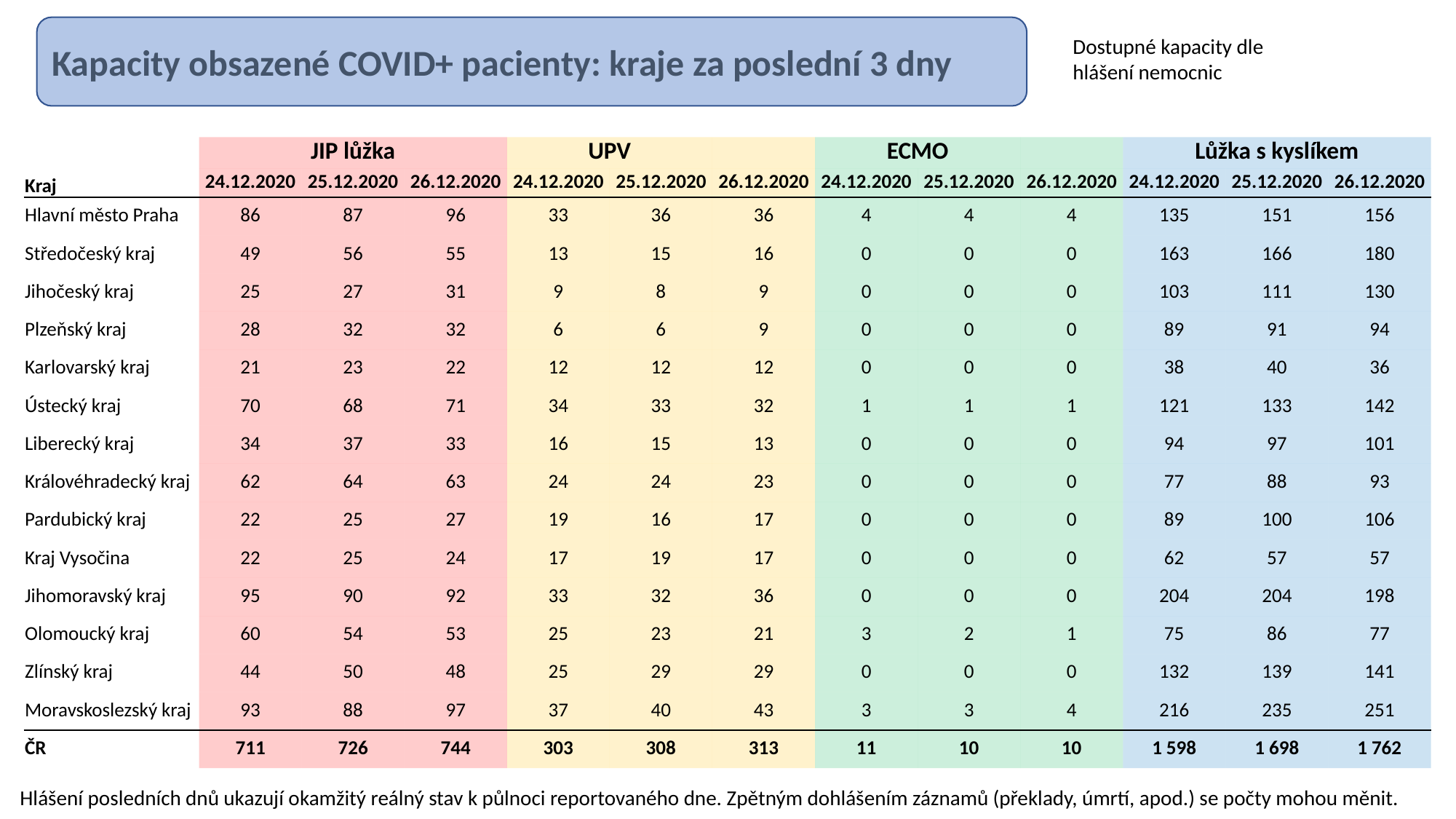

Kapacity obsazené COVID+ pacienty: kraje za poslední 3 dny
Dostupné kapacity dle hlášení nemocnic
|  | JIP lůžka |  |  | UPV |  |  | ECMO |  |  | Lůžka s kyslíkem |  |  |
| --- | --- | --- | --- | --- | --- | --- | --- | --- | --- | --- | --- | --- |
| Kraj | 24.12.2020 | 25.12.2020 | 26.12.2020 | 24.12.2020 | 25.12.2020 | 26.12.2020 | 24.12.2020 | 25.12.2020 | 26.12.2020 | 24.12.2020 | 25.12.2020 | 26.12.2020 |
| Hlavní město Praha | 86 | 87 | 96 | 33 | 36 | 36 | 4 | 4 | 4 | 135 | 151 | 156 |
| Středočeský kraj | 49 | 56 | 55 | 13 | 15 | 16 | 0 | 0 | 0 | 163 | 166 | 180 |
| Jihočeský kraj | 25 | 27 | 31 | 9 | 8 | 9 | 0 | 0 | 0 | 103 | 111 | 130 |
| Plzeňský kraj | 28 | 32 | 32 | 6 | 6 | 9 | 0 | 0 | 0 | 89 | 91 | 94 |
| Karlovarský kraj | 21 | 23 | 22 | 12 | 12 | 12 | 0 | 0 | 0 | 38 | 40 | 36 |
| Ústecký kraj | 70 | 68 | 71 | 34 | 33 | 32 | 1 | 1 | 1 | 121 | 133 | 142 |
| Liberecký kraj | 34 | 37 | 33 | 16 | 15 | 13 | 0 | 0 | 0 | 94 | 97 | 101 |
| Královéhradecký kraj | 62 | 64 | 63 | 24 | 24 | 23 | 0 | 0 | 0 | 77 | 88 | 93 |
| Pardubický kraj | 22 | 25 | 27 | 19 | 16 | 17 | 0 | 0 | 0 | 89 | 100 | 106 |
| Kraj Vysočina | 22 | 25 | 24 | 17 | 19 | 17 | 0 | 0 | 0 | 62 | 57 | 57 |
| Jihomoravský kraj | 95 | 90 | 92 | 33 | 32 | 36 | 0 | 0 | 0 | 204 | 204 | 198 |
| Olomoucký kraj | 60 | 54 | 53 | 25 | 23 | 21 | 3 | 2 | 1 | 75 | 86 | 77 |
| Zlínský kraj | 44 | 50 | 48 | 25 | 29 | 29 | 0 | 0 | 0 | 132 | 139 | 141 |
| Moravskoslezský kraj | 93 | 88 | 97 | 37 | 40 | 43 | 3 | 3 | 4 | 216 | 235 | 251 |
| ČR | 711 | 726 | 744 | 303 | 308 | 313 | 11 | 10 | 10 | 1 598 | 1 698 | 1 762 |
Hlášení posledních dnů ukazují okamžitý reálný stav k půlnoci reportovaného dne. Zpětným dohlášením záznamů (překlady, úmrtí, apod.) se počty mohou měnit.